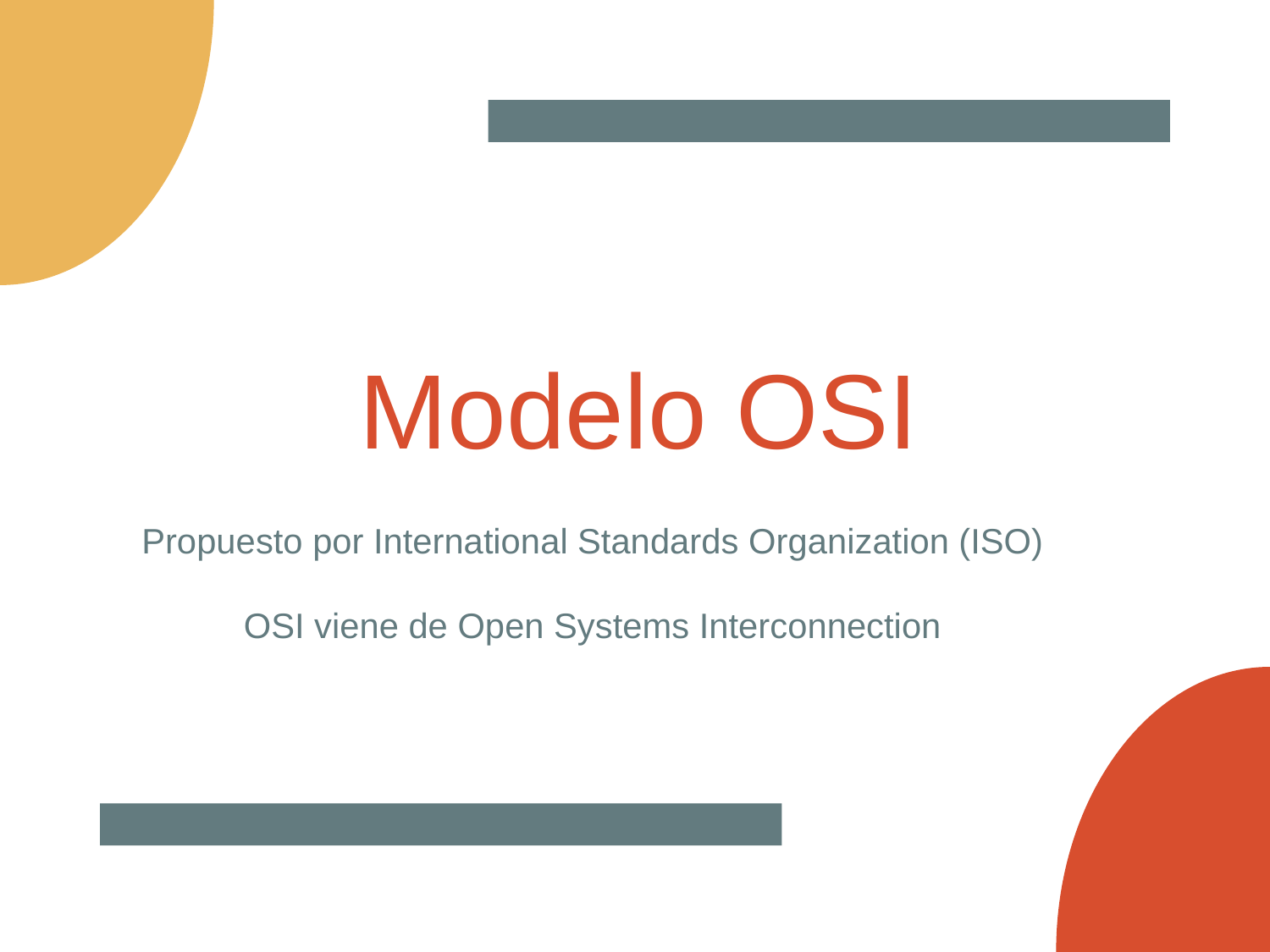

# Modelo OSI
Propuesto por International Standards Organization (ISO)‏

OSI viene de Open Systems Interconnection